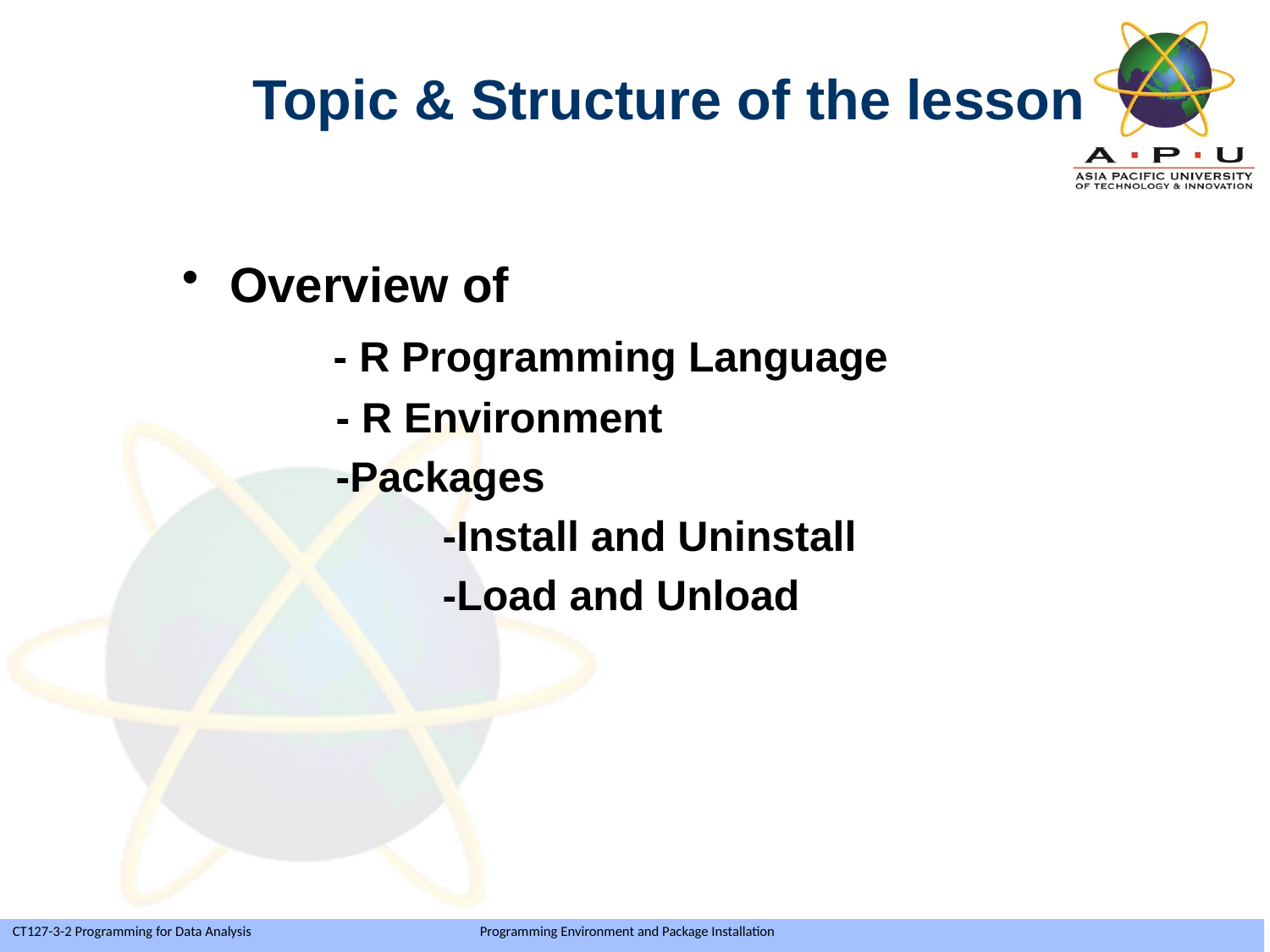

Topic & Structure of the lesson
Overview of
           - R Programming Language
             - R Environment
             -Packages
                      -Install and Uninstall
                      -Load and Unload

Slide 2 of 16